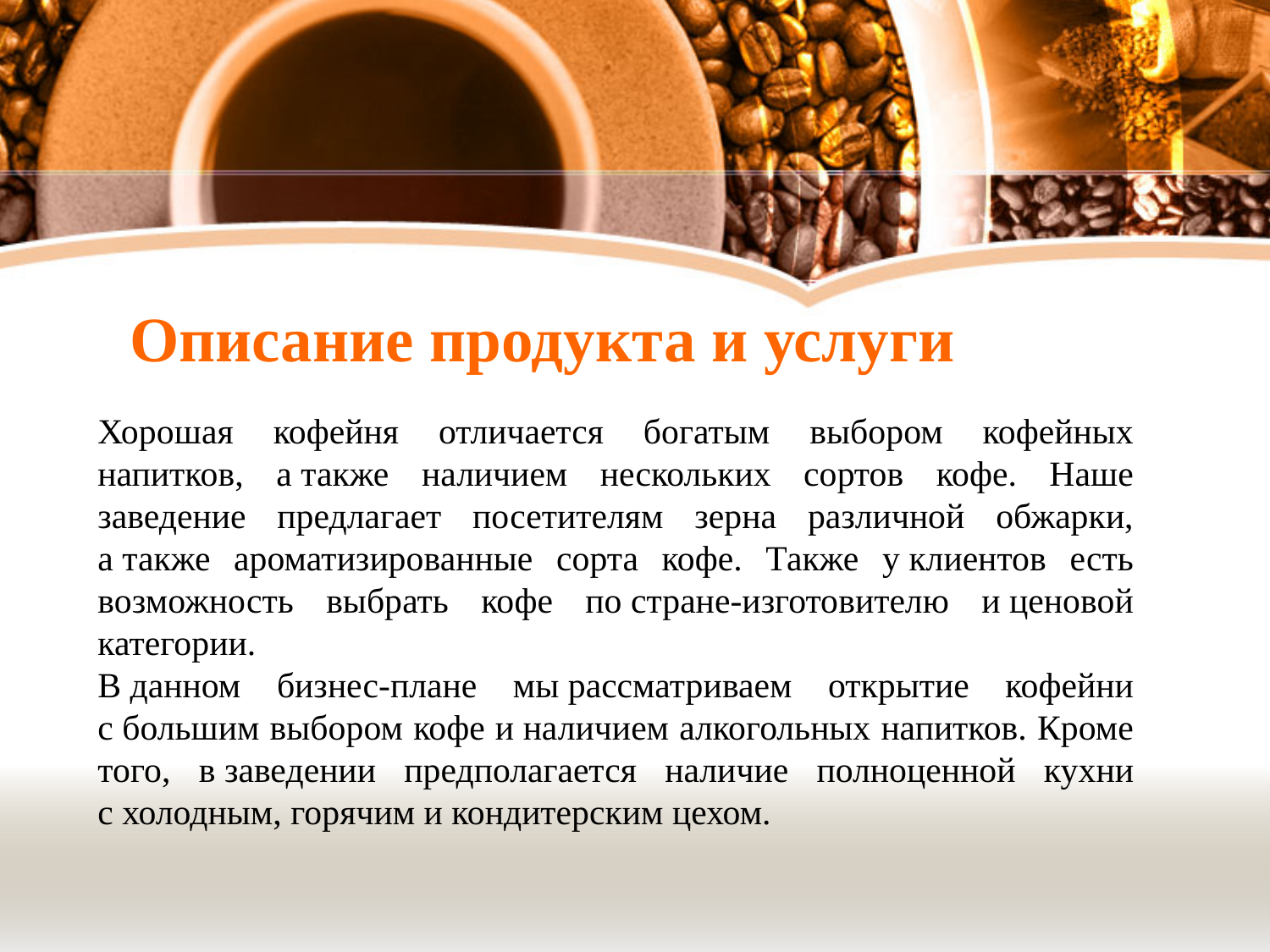

# Описание продукта и услуги
Хорошая кофейня отличается богатым выбором кофейных напитков, а также наличием нескольких сортов кофе. Наше заведение предлагает посетителям зерна различной обжарки, а также ароматизированные сорта кофе. Также у клиентов есть возможность выбрать кофе по стране-изготовителю и ценовой категории.
В данном бизнес-плане мы рассматриваем открытие кофейни с большим выбором кофе и наличием алкогольных напитков. Кроме того, в заведении предполагается наличие полноценной кухни с холодным, горячим и кондитерским цехом.